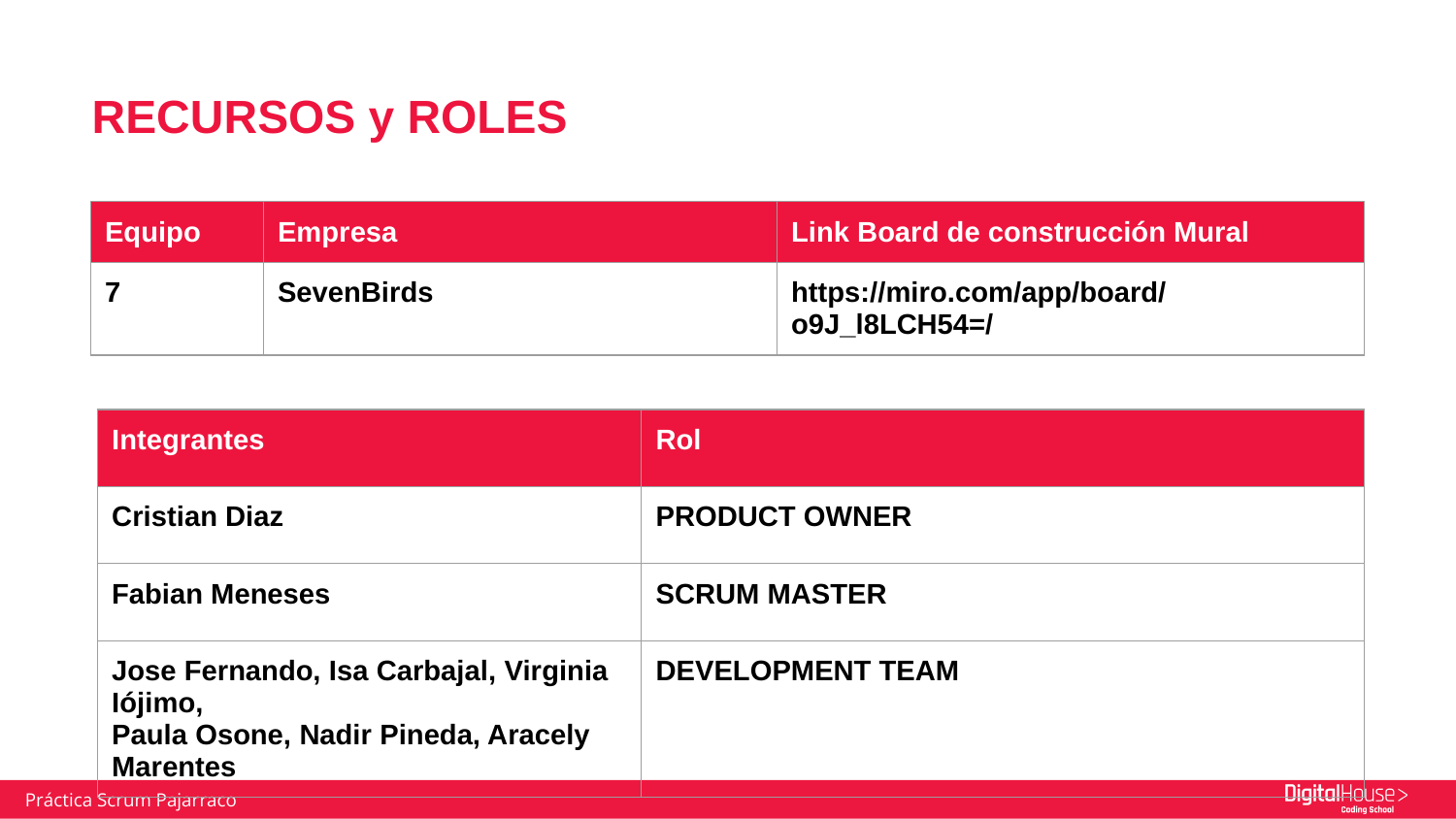

# RECURSOS y ROLES
| Equipo | Empresa | Link Board de construcción Mural |
| --- | --- | --- |
| 7 | SevenBirds | https://miro.com/app/board/o9J\_l8LCH54=/ |
| Integrantes | Rol |
| --- | --- |
| Cristian Diaz | PRODUCT OWNER |
| Fabian Meneses | SCRUM MASTER |
| Jose Fernando, Isa Carbajal, Virginia Iójimo, Paula Osone, Nadir Pineda, Aracely Marentes | DEVELOPMENT TEAM |